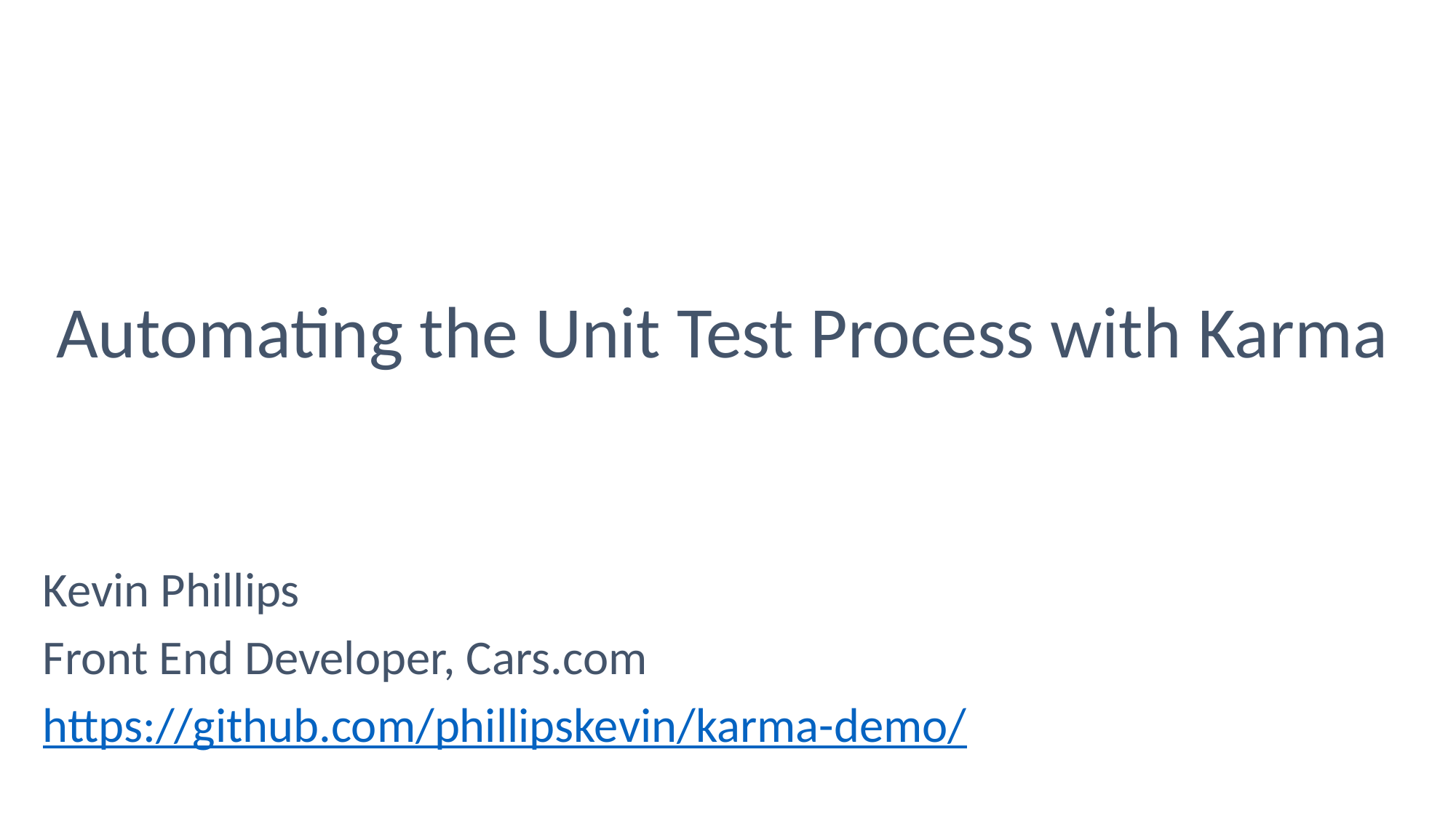

# Automating the Unit Test Process with Karma
Kevin Phillips
Front End Developer, Cars.com
https://github.com/phillipskevin/karma-demo/